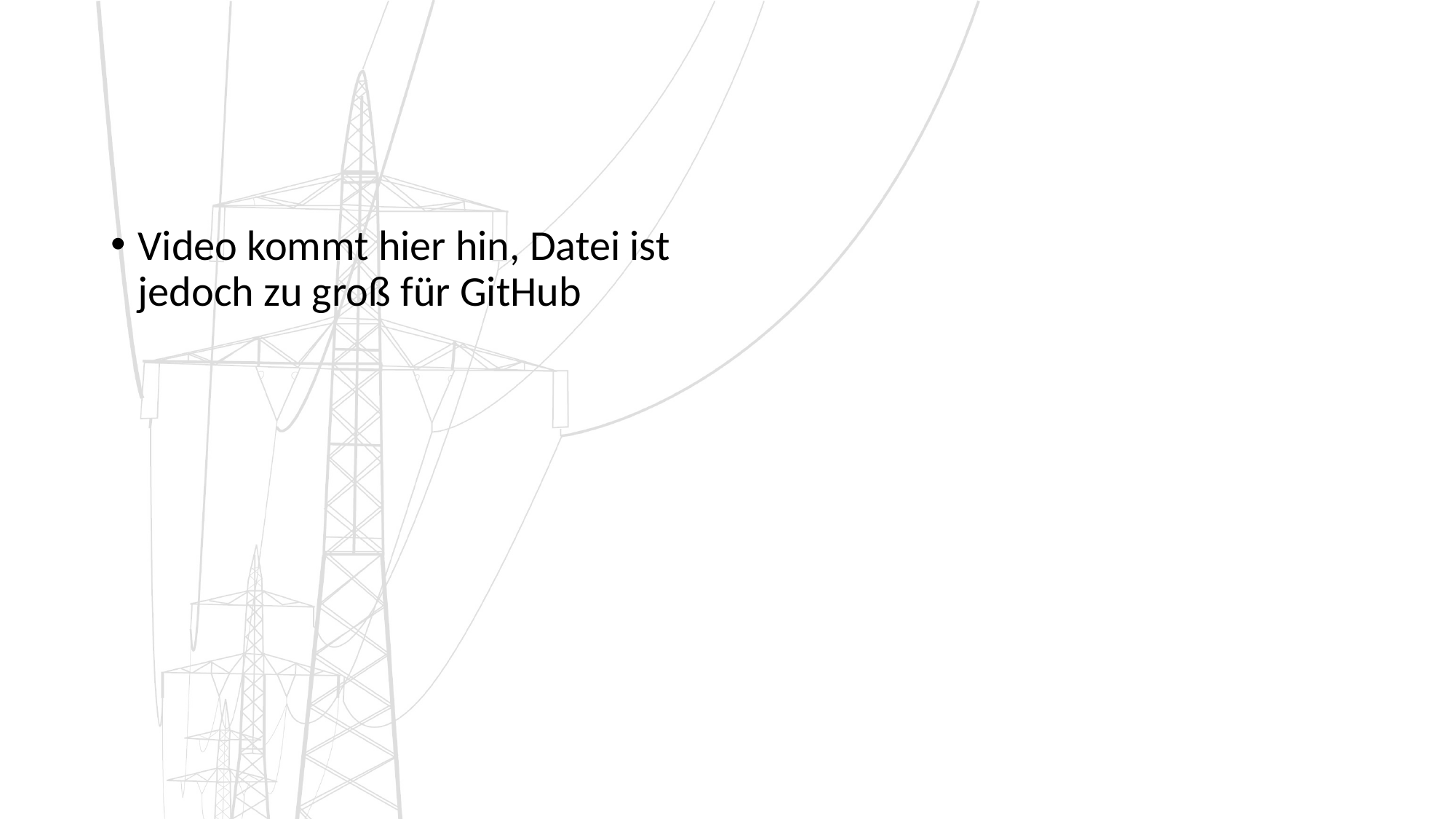

#
Video kommt hier hin, Datei ist  jedoch zu groß für GitHub